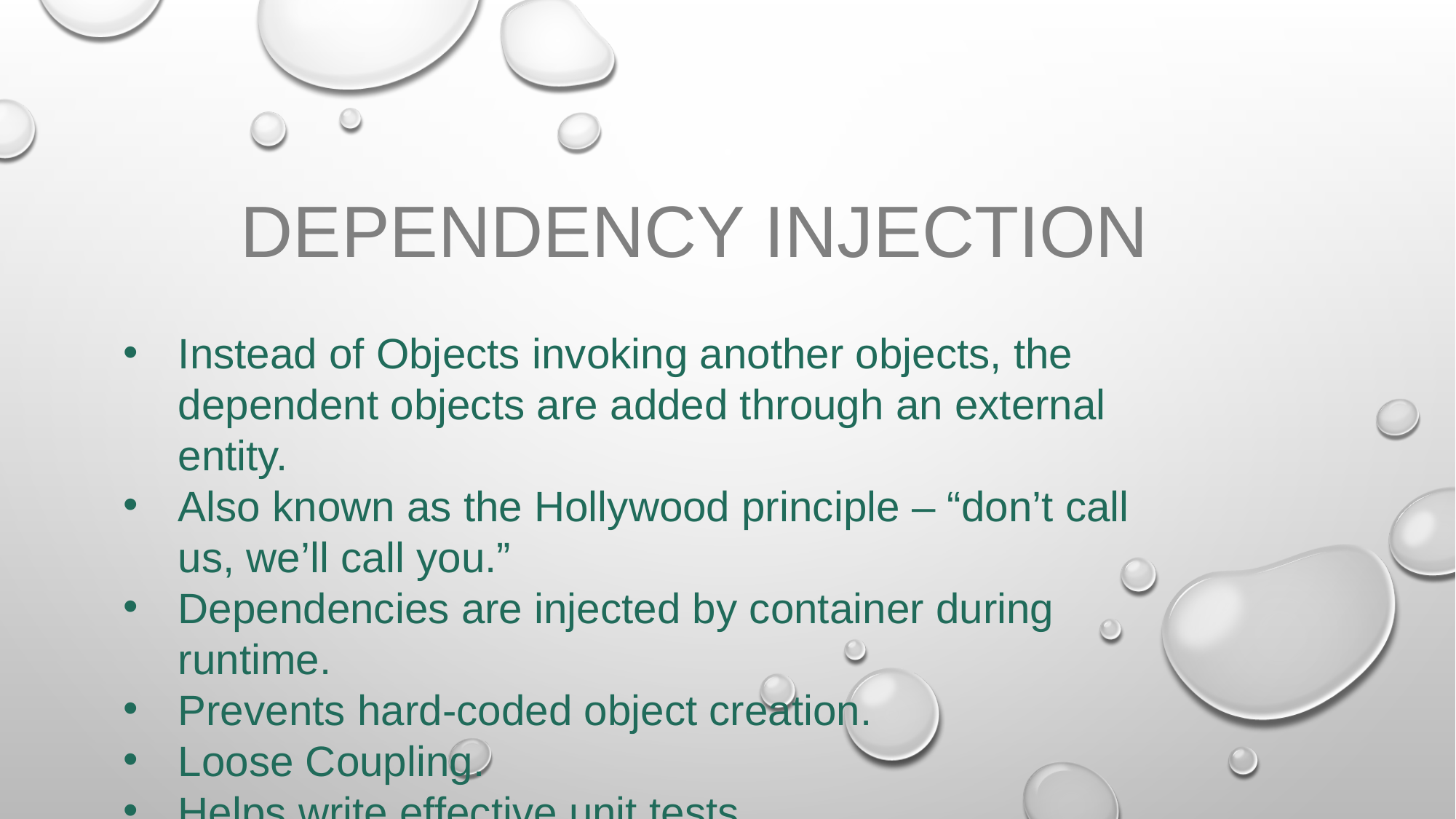

# Dependency injection
Instead of Objects invoking another objects, the dependent objects are added through an external entity.
Also known as the Hollywood principle – “don’t call us, we’ll call you.”
Dependencies are injected by container during runtime.
Prevents hard-coded object creation.
Loose Coupling.
Helps write effective unit tests.